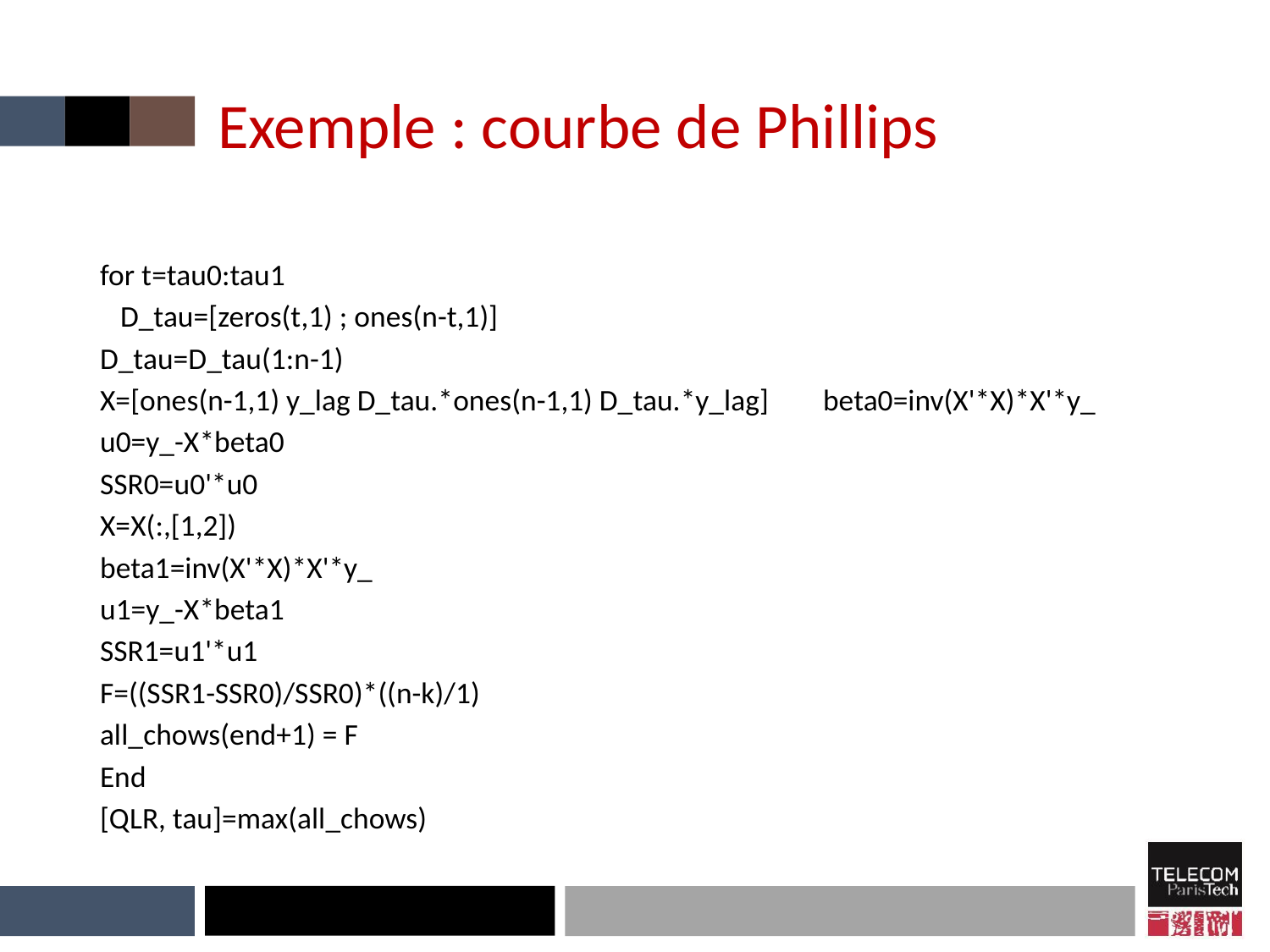

# Exemple : courbe de Phillips
for t=tau0:tau1
   D_tau=[zeros(t,1) ; ones(n-t,1)]
D_tau=D_tau(1:n-1)
X=[ones(n-1,1) y_lag D_tau.*ones(n-1,1) D_tau.*y_lag]        beta0=inv(X'*X)*X'*y_
u0=y_-X*beta0
SSR0=u0'*u0
X=X(:,[1,2])
beta1=inv(X'*X)*X'*y_
u1=y_-X*beta1
SSR1=u1'*u1
F=((SSR1-SSR0)/SSR0)*((n-k)/1)
all_chows(end+1) = F
End
[QLR, tau]=max(all_chows)